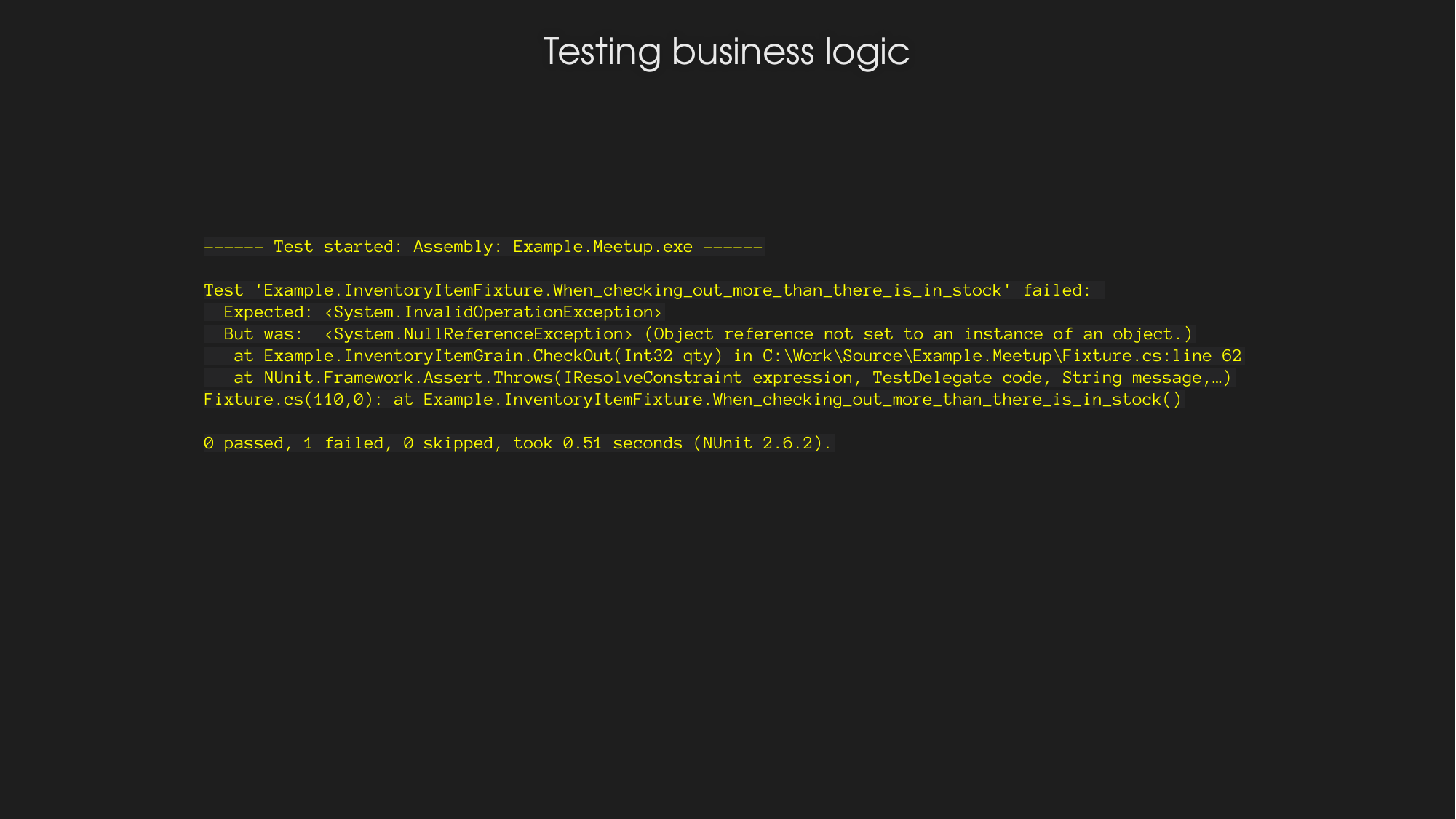

Testing business logic
------ Test started: Assembly: Example.Meetup.exe ------

Test 'Example.InventoryItemFixture.When_checking_out_more_than_there_is_in_stock' failed:
  Expected: <System.InvalidOperationException>
  But was:  <System.NullReferenceException> (Object reference not set to an instance of an object.)
   at Example.InventoryItemGrain.CheckOut(Int32 qty) in C:\Work\Source\Example.Meetup\Fixture.cs:line 62
   at NUnit.Framework.Assert.Throws(IResolveConstraint expression, TestDelegate code, String message,…)
Fixture.cs(110,0): at Example.InventoryItemFixture.When_checking_out_more_than_there_is_in_stock()

0 passed, 1 failed, 0 skipped, took 0.51 seconds (NUnit 2.6.2).